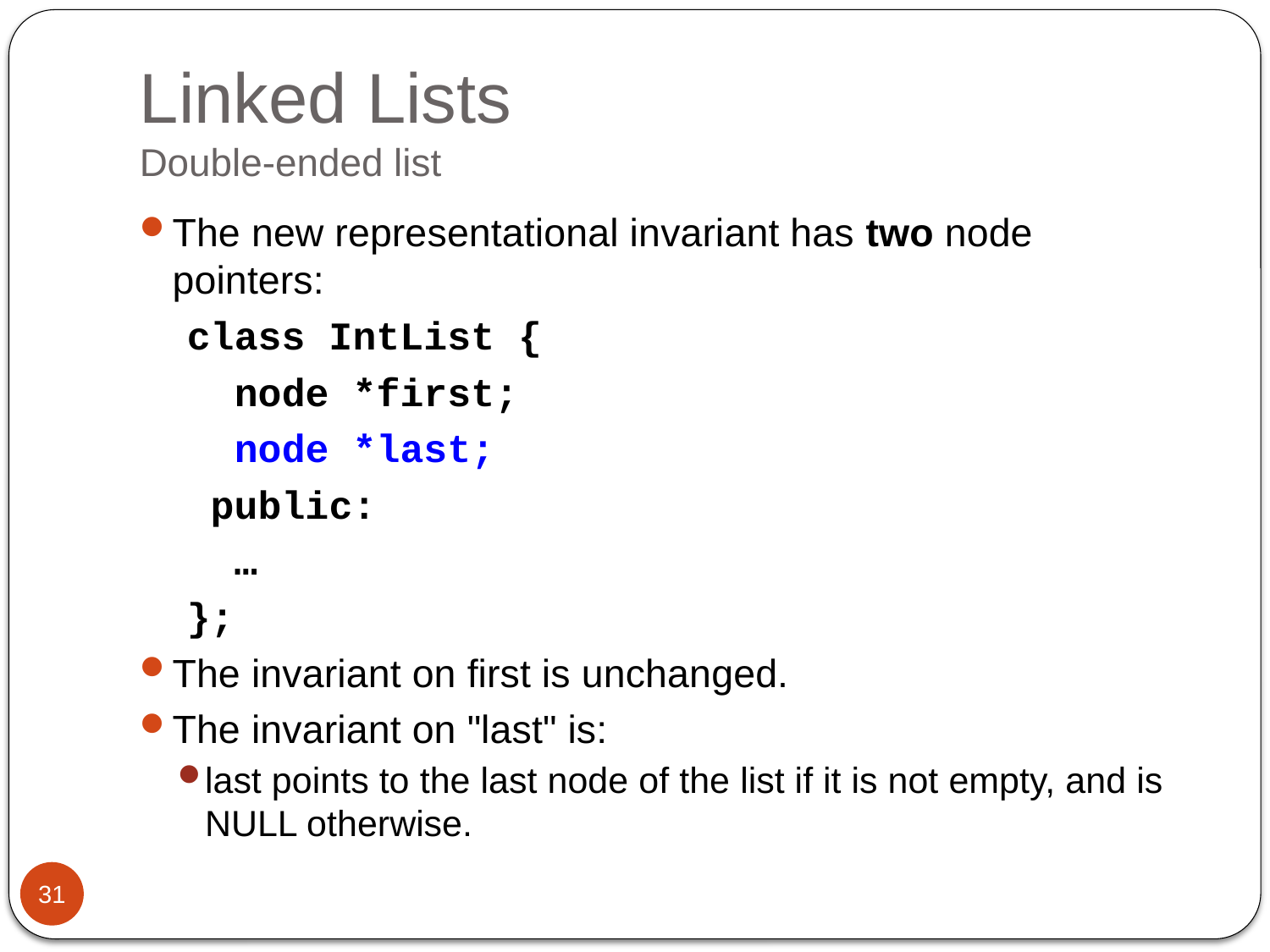

# Linked Lists Double-ended list
The new representational invariant has two node pointers:
  class IntList {
    node *first;
    node *last;
   public:
    …
  };
The invariant on first is unchanged.
The invariant on "last" is:
last points to the last node of the list if it is not empty, and is NULL otherwise.
31